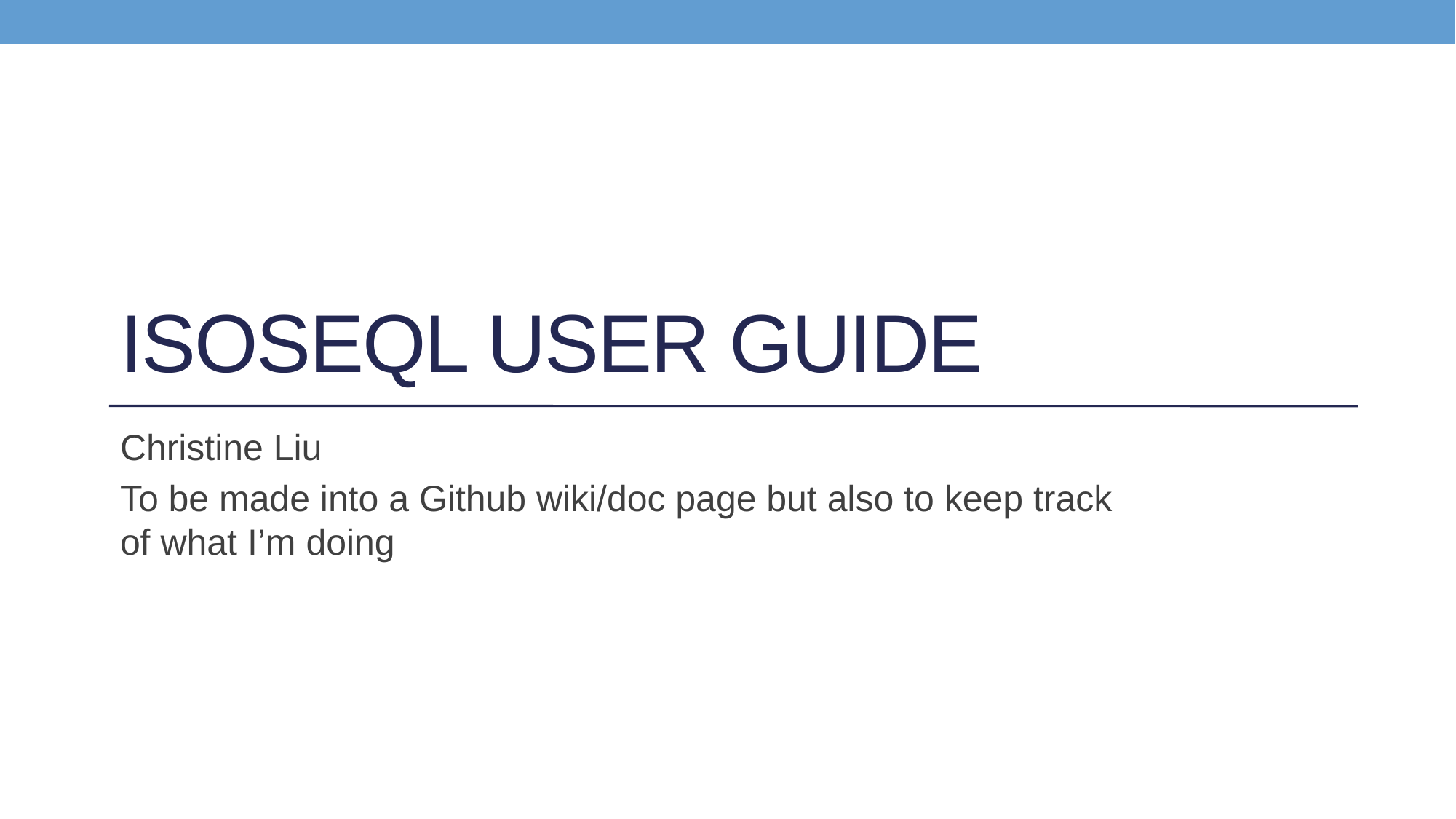

# isoseql user guide
Christine Liu
To be made into a Github wiki/doc page but also to keep track of what I’m doing